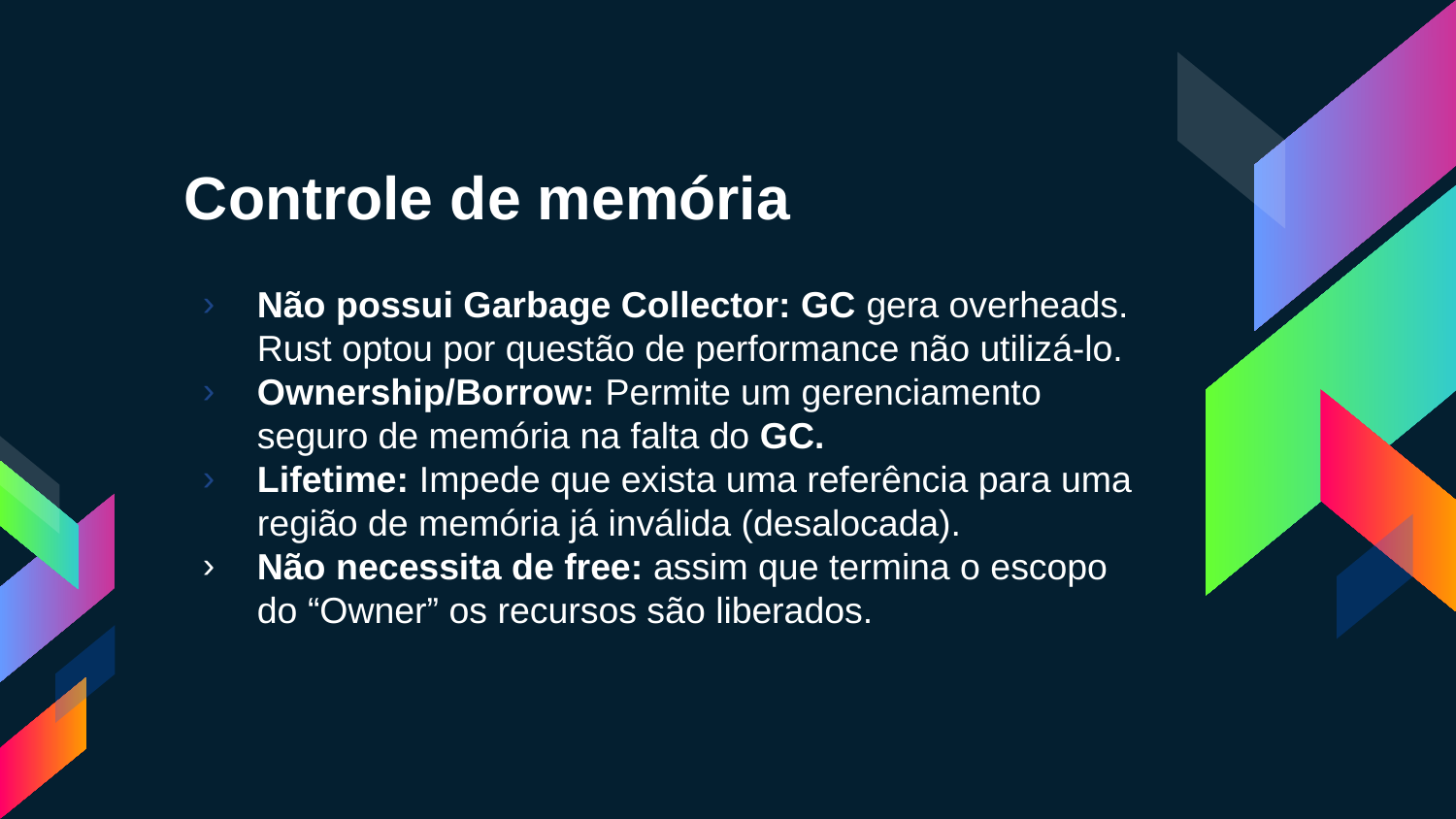

# Controle de memória
Não possui Garbage Collector: GC gera overheads. Rust optou por questão de performance não utilizá-lo.
Ownership/Borrow: Permite um gerenciamento seguro de memória na falta do GC.
Lifetime: Impede que exista uma referência para uma região de memória já inválida (desalocada).
Não necessita de free: assim que termina o escopo do “Owner” os recursos são liberados.